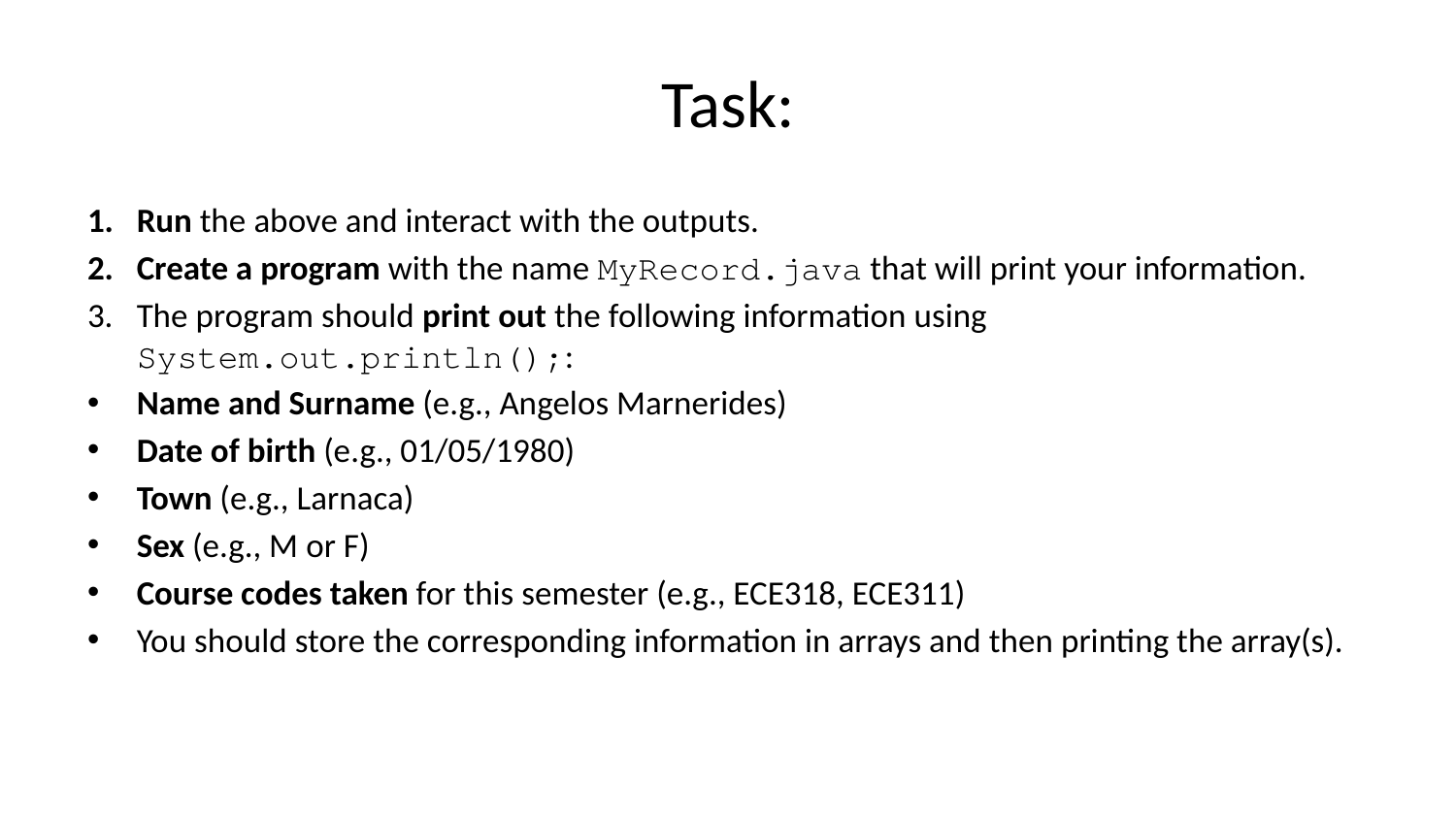

# Task:
Run the above and interact with the outputs.
Create a program with the name MyRecord.java that will print your information.
The program should print out the following information using System.out.println();:
Name and Surname (e.g., Angelos Marnerides)
Date of birth (e.g., 01/05/1980)
Town (e.g., Larnaca)
Sex (e.g., M or F)
Course codes taken for this semester (e.g., ECE318, ECE311)
You should store the corresponding information in arrays and then printing the array(s).